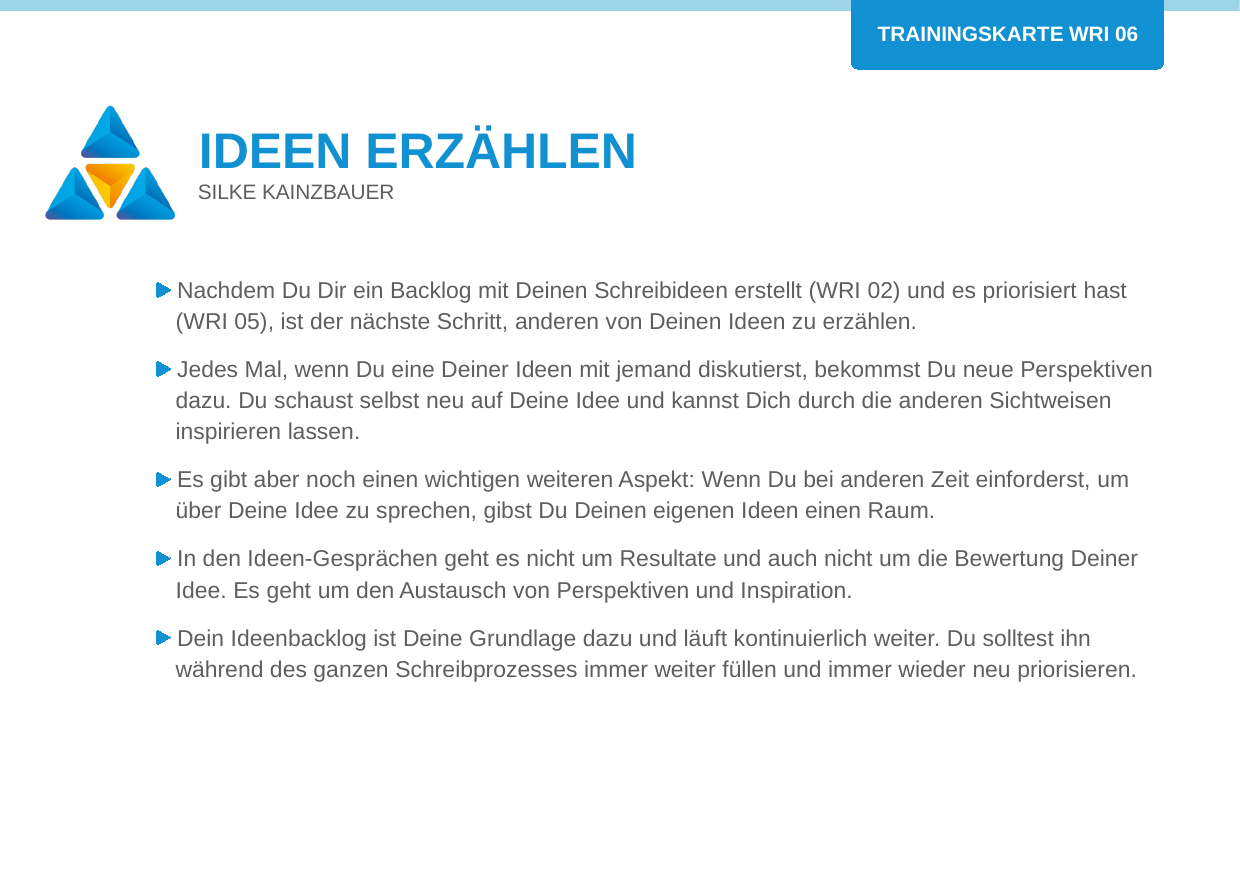

# Ideen erzählen
Silke Kainzbauer
Nachdem Du Dir ein Backlog mit Deinen Schreibideen erstellt (WRI 02) und es priorisiert hast (WRI 05), ist der nächste Schritt, anderen von Deinen Ideen zu erzählen.
Jedes Mal, wenn Du eine Deiner Ideen mit jemand diskutierst, bekommst Du neue Perspektiven dazu. Du schaust selbst neu auf Deine Idee und kannst Dich durch die anderen Sichtweisen inspirieren lassen.
Es gibt aber noch einen wichtigen weiteren Aspekt: Wenn Du bei anderen Zeit einforderst, um über Deine Idee zu sprechen, gibst Du Deinen eigenen Ideen einen Raum.
In den Ideen-Gesprächen geht es nicht um Resultate und auch nicht um die Bewertung Deiner Idee. Es geht um den Austausch von Perspektiven und Inspiration.
Dein Ideenbacklog ist Deine Grundlage dazu und läuft kontinuierlich weiter. Du solltest ihn während des ganzen Schreibprozesses immer weiter füllen und immer wieder neu priorisieren.